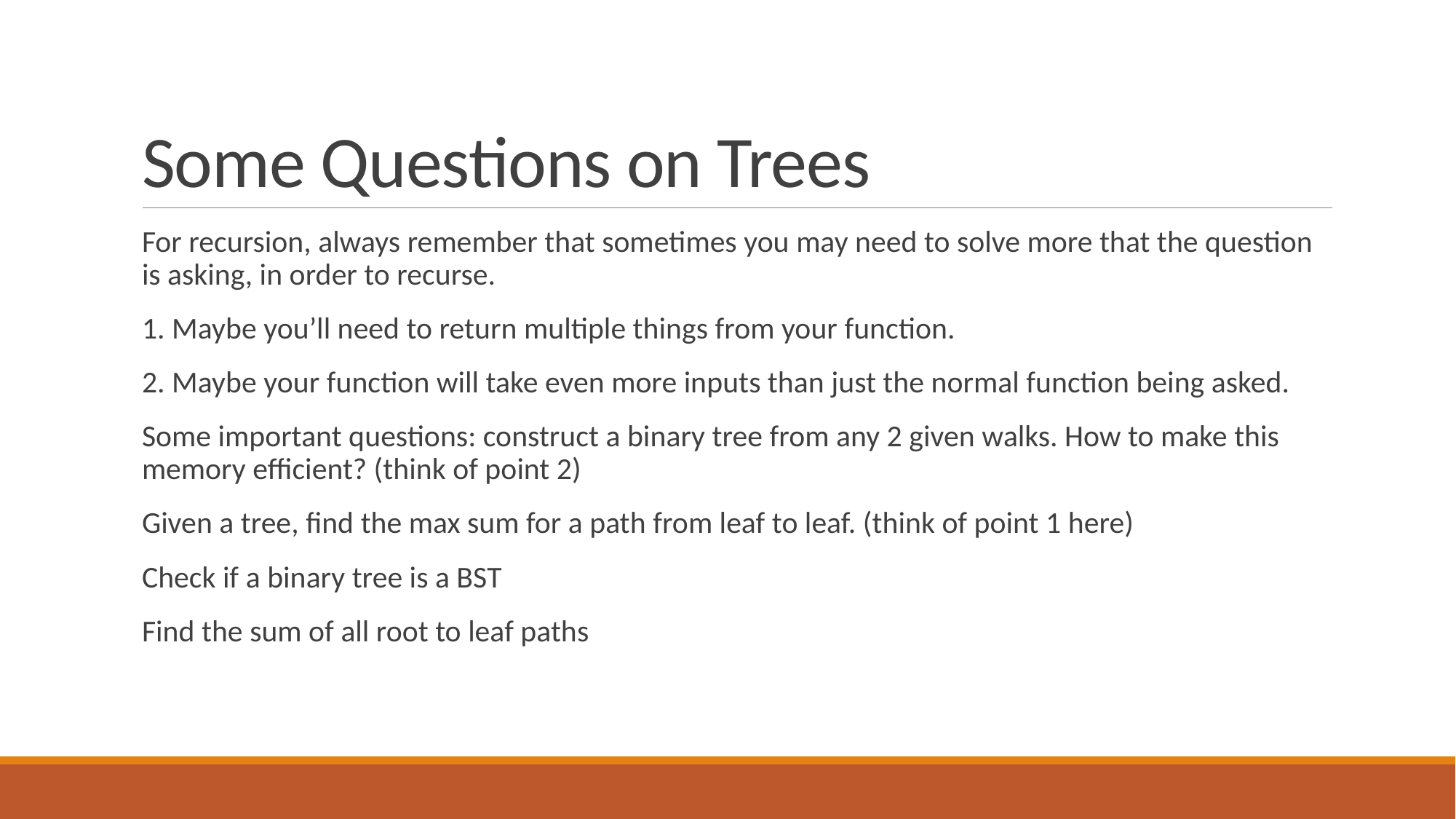

# Some Questions on Trees
For recursion, always remember that sometimes you may need to solve more that the question is asking, in order to recurse.
1. Maybe you’ll need to return multiple things from your function.
2. Maybe your function will take even more inputs than just the normal function being asked.
Some important questions: construct a binary tree from any 2 given walks. How to make this memory efficient? (think of point 2)
Given a tree, find the max sum for a path from leaf to leaf. (think of point 1 here)
Check if a binary tree is a BST
Find the sum of all root to leaf paths